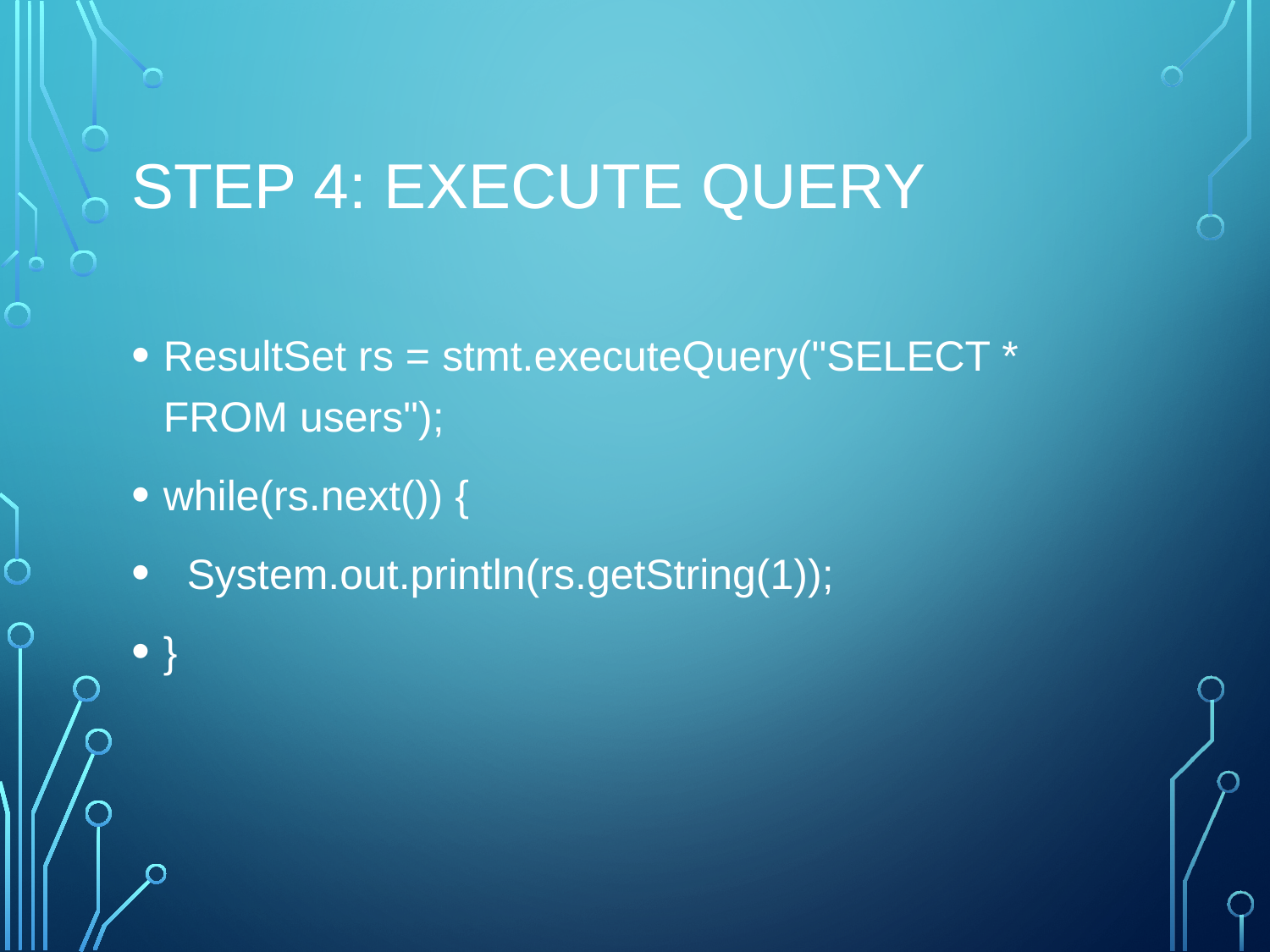

# Step 4: Execute Query
ResultSet rs = stmt.executeQuery("SELECT * FROM users");
while(rs.next()) {
  System.out.println(rs.getString(1));
}